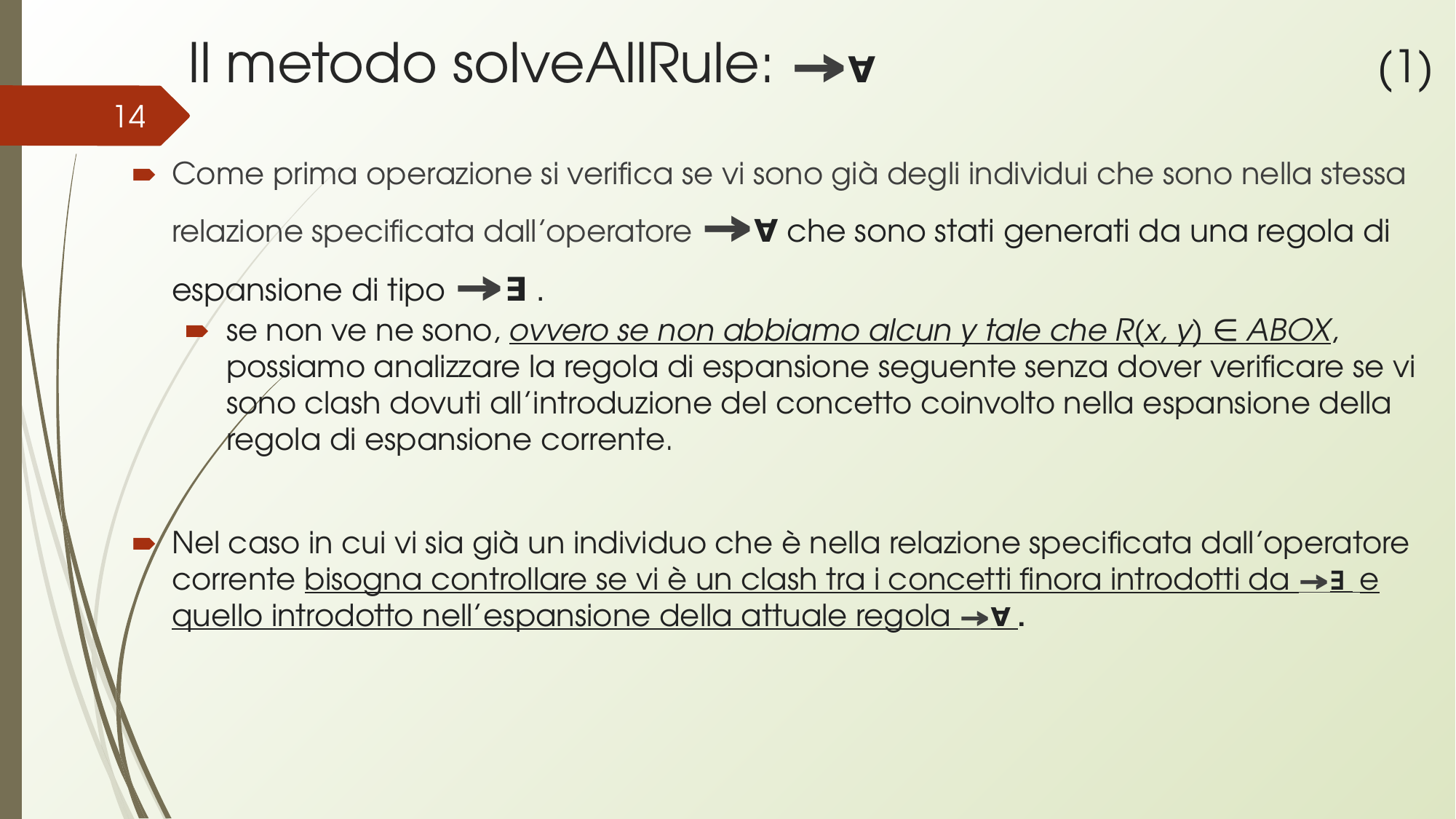

# Il metodo solveAllRule: →∀                                                   (1)
14
Come prima operazione si verifica se vi sono già degli individui che sono nella stessa relazione specificata dall’operatore →∀ che sono stati generati da una regola di espansione di tipo →∃ .
se non ve ne sono, ovvero se non abbiamo alcun y tale che R(x, y) ∈ ABOX, possiamo analizzare la regola di espansione seguente senza dover verificare se vi sono clash dovuti all’introduzione del concetto coinvolto nella espansione della regola di espansione corrente.

Nel caso in cui vi sia già un individuo che è nella relazione specificata dall’operatore corrente bisogna controllare se vi è un clash tra i concetti finora introdotti da →∃  e quello introdotto nell’espansione della attuale regola →∀ .